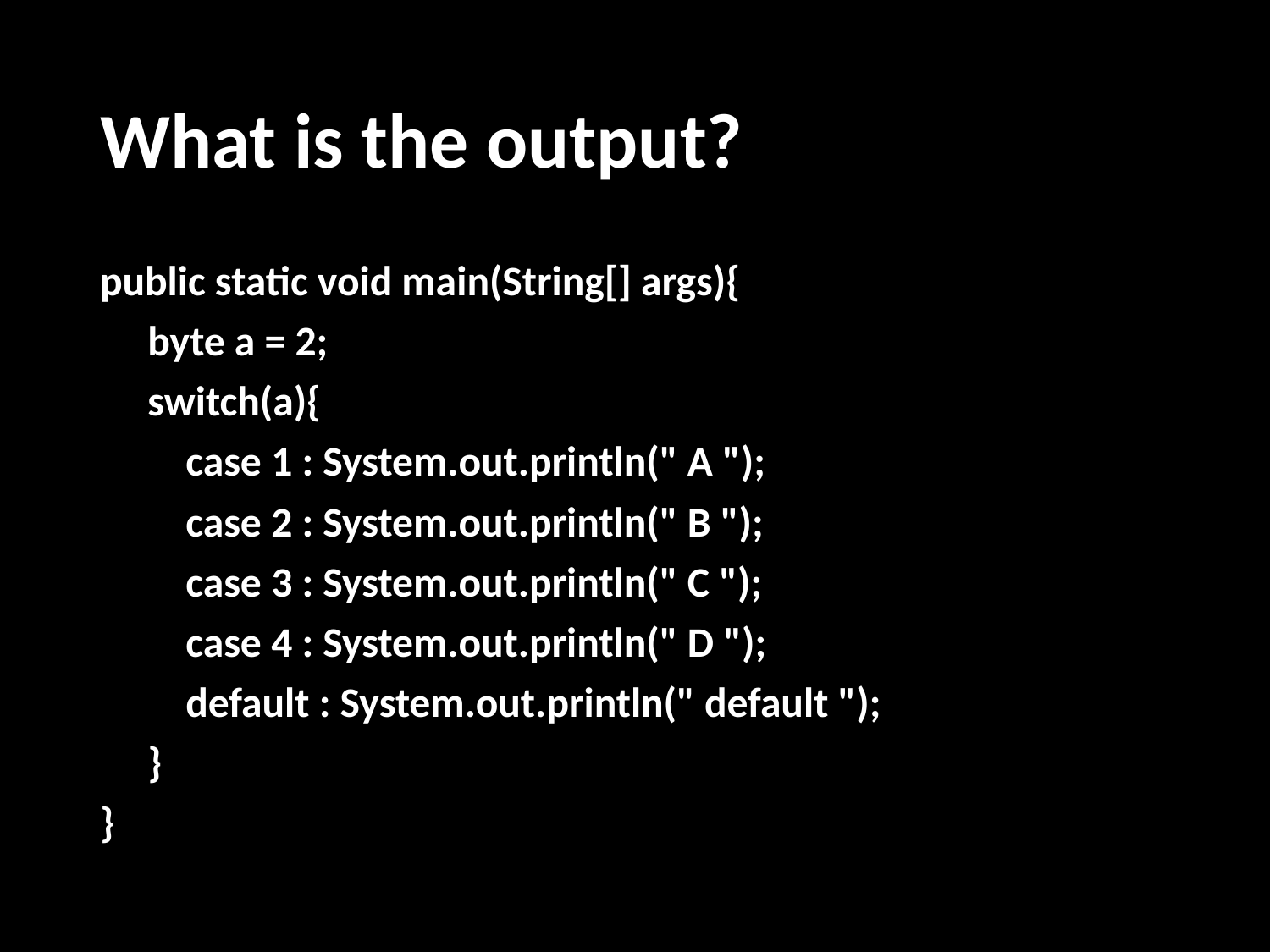

# What is the output?
public static void main(String[] args){
     byte a = 2;
     switch(a){
         case 1 : System.out.println(" A ");
         case 2 : System.out.println(" B ");
         case 3 : System.out.println(" C ");
         case 4 : System.out.println(" D ");
         default : System.out.println(" default ");
     }
}